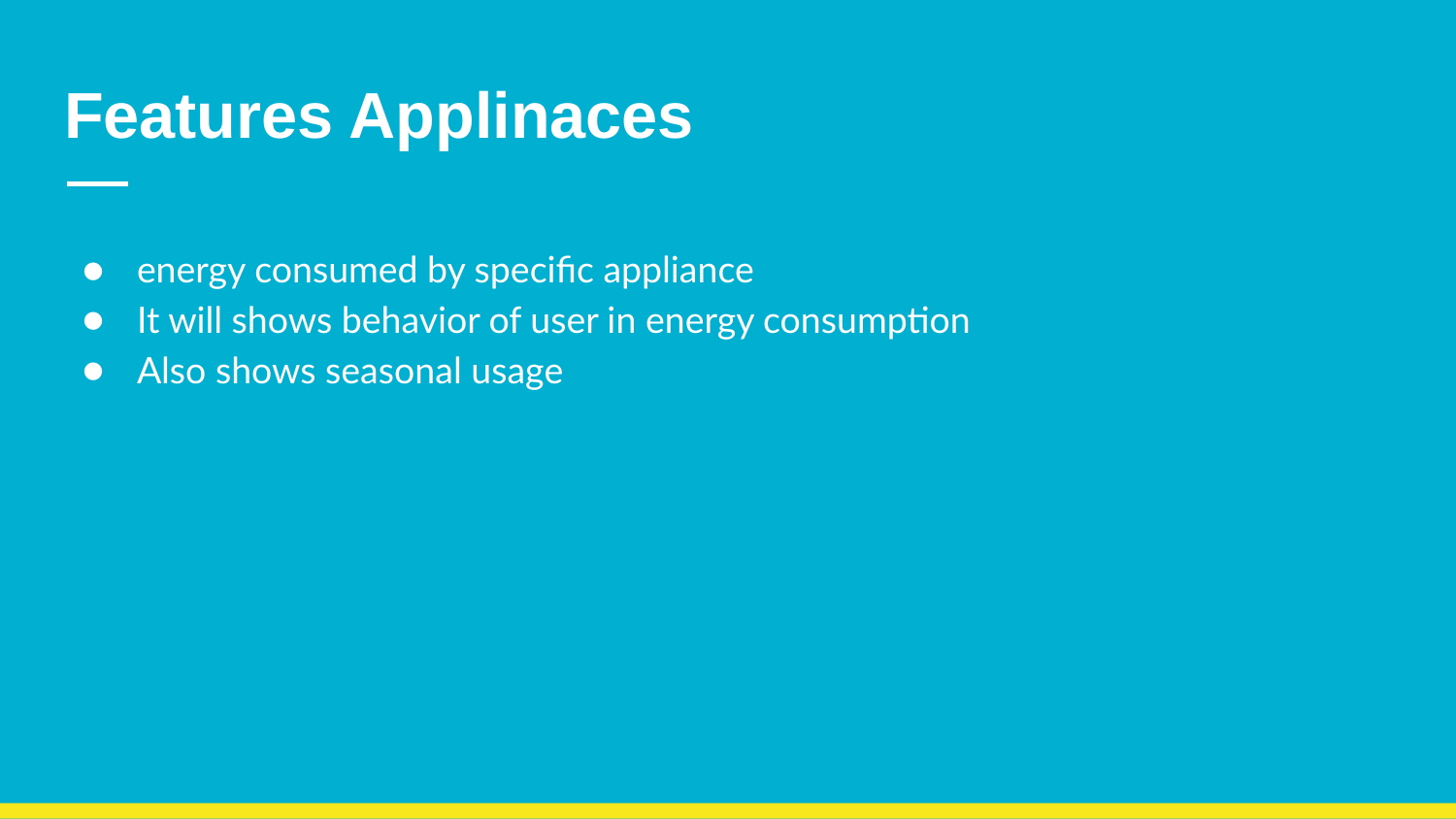

# Features Applinaces
energy consumed by specific appliance
It will shows behavior of user in energy consumption
Also shows seasonal usage